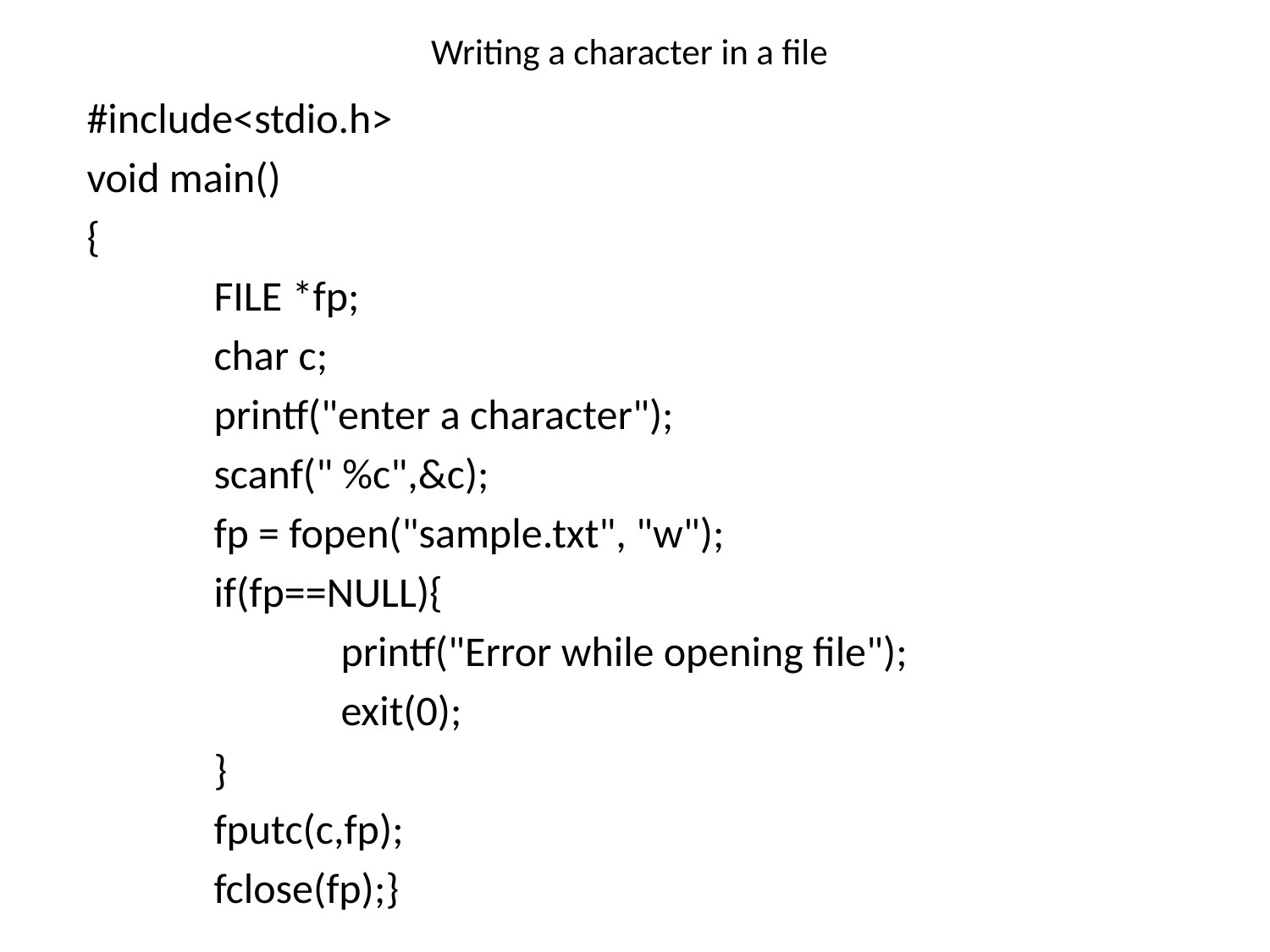

# Writing a character in a file
#include<stdio.h>
void main()
{
	FILE *fp;
	char c;
	printf("enter a character");
	scanf(" %c",&c);
	fp = fopen("sample.txt", "w");
	if(fp==NULL){
		printf("Error while opening file");
		exit(0);
	}
	fputc(c,fp);
	fclose(fp);}